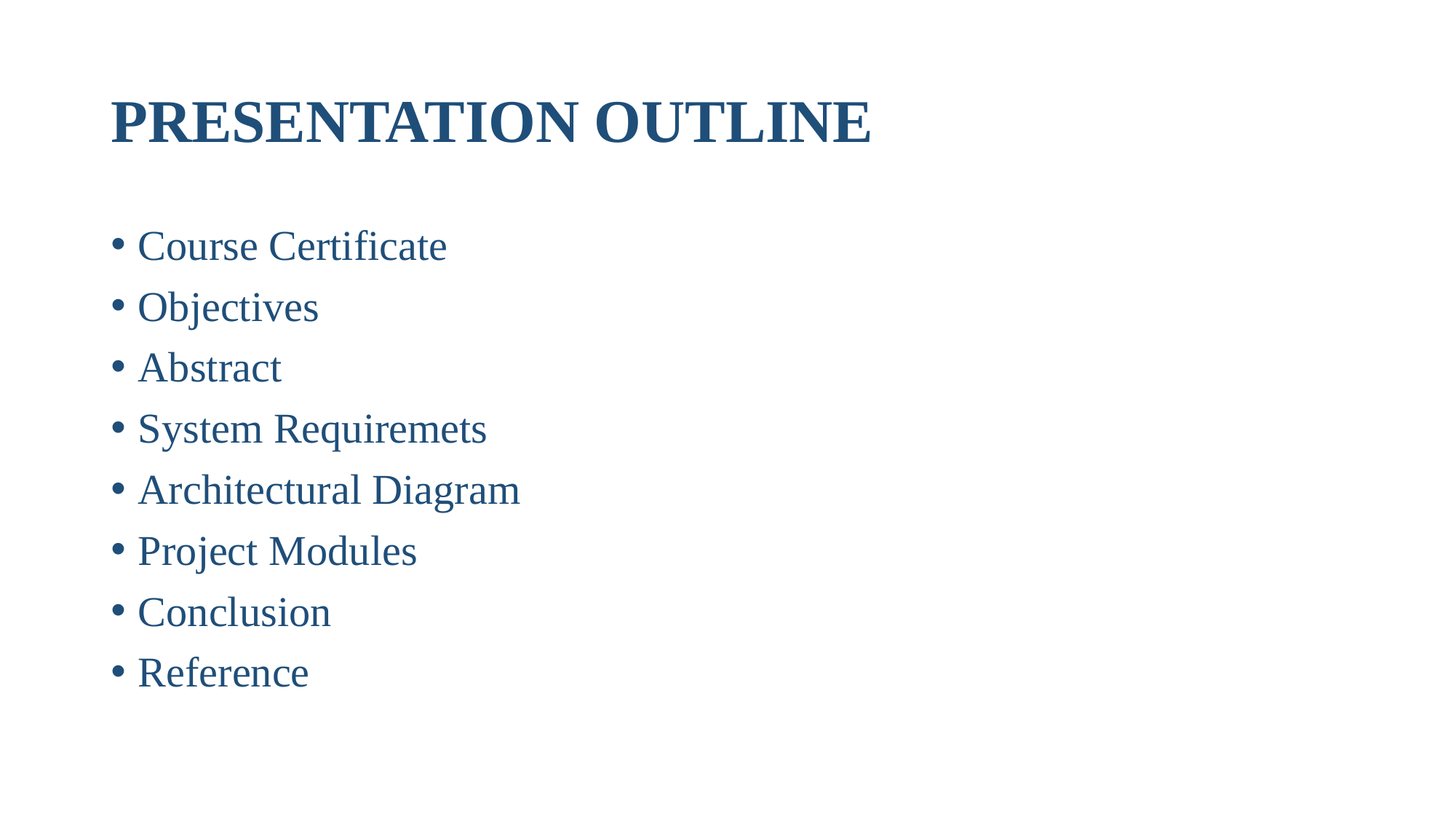

# PRESENTATION OUTLINE
Course Certificate
Objectives
Abstract
System Requiremets
Architectural Diagram
Project Modules
Conclusion
Reference